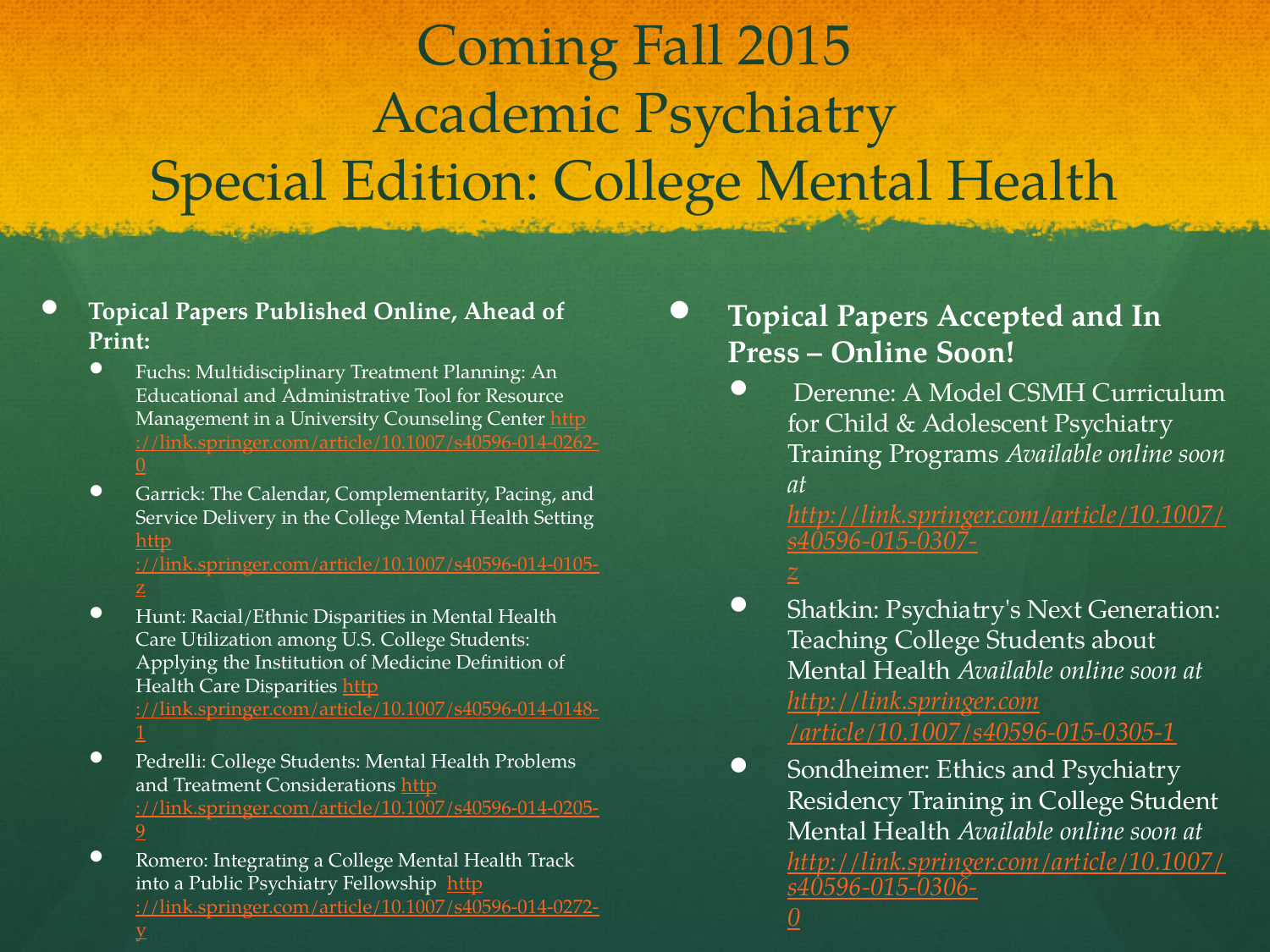

# Coming Fall 2015 Academic Psychiatry Special Edition: College Mental Health
Topical Papers Accepted and In Press – Online Soon!
 Derenne: A Model CSMH Curriculum for Child & Adolescent Psychiatry Training Programs Available online soon at http://link.springer.com/article/10.1007/s40596-015-0307-z
Shatkin: Psychiatry's Next Generation: Teaching College Students about Mental Health Available online soon at http://link.springer.com/article/10.1007/s40596-015-0305-1
Sondheimer: Ethics and Psychiatry Residency Training in College Student Mental Health Available online soon at http://link.springer.com/article/10.1007/s40596-015-0306-0
Topical Papers Published Online, Ahead of Print:
Fuchs: Multidisciplinary Treatment Planning: An Educational and Administrative Tool for Resource Management in a University Counseling Center http://link.springer.com/article/10.1007/s40596-014-0262-0
Garrick: The Calendar, Complementarity, Pacing, and Service Delivery in the College Mental Health Setting http://link.springer.com/article/10.1007/s40596-014-0105-z
Hunt: Racial/Ethnic Disparities in Mental Health Care Utilization among U.S. College Students: Applying the Institution of Medicine Definition of Health Care Disparities http://link.springer.com/article/10.1007/s40596-014-0148-1
Pedrelli: College Students: Mental Health Problems and Treatment Considerations http://link.springer.com/article/10.1007/s40596-014-0205-9
Romero: Integrating a College Mental Health Track into a Public Psychiatry Fellowship  http://link.springer.com/article/10.1007/s40596-014-0272-y